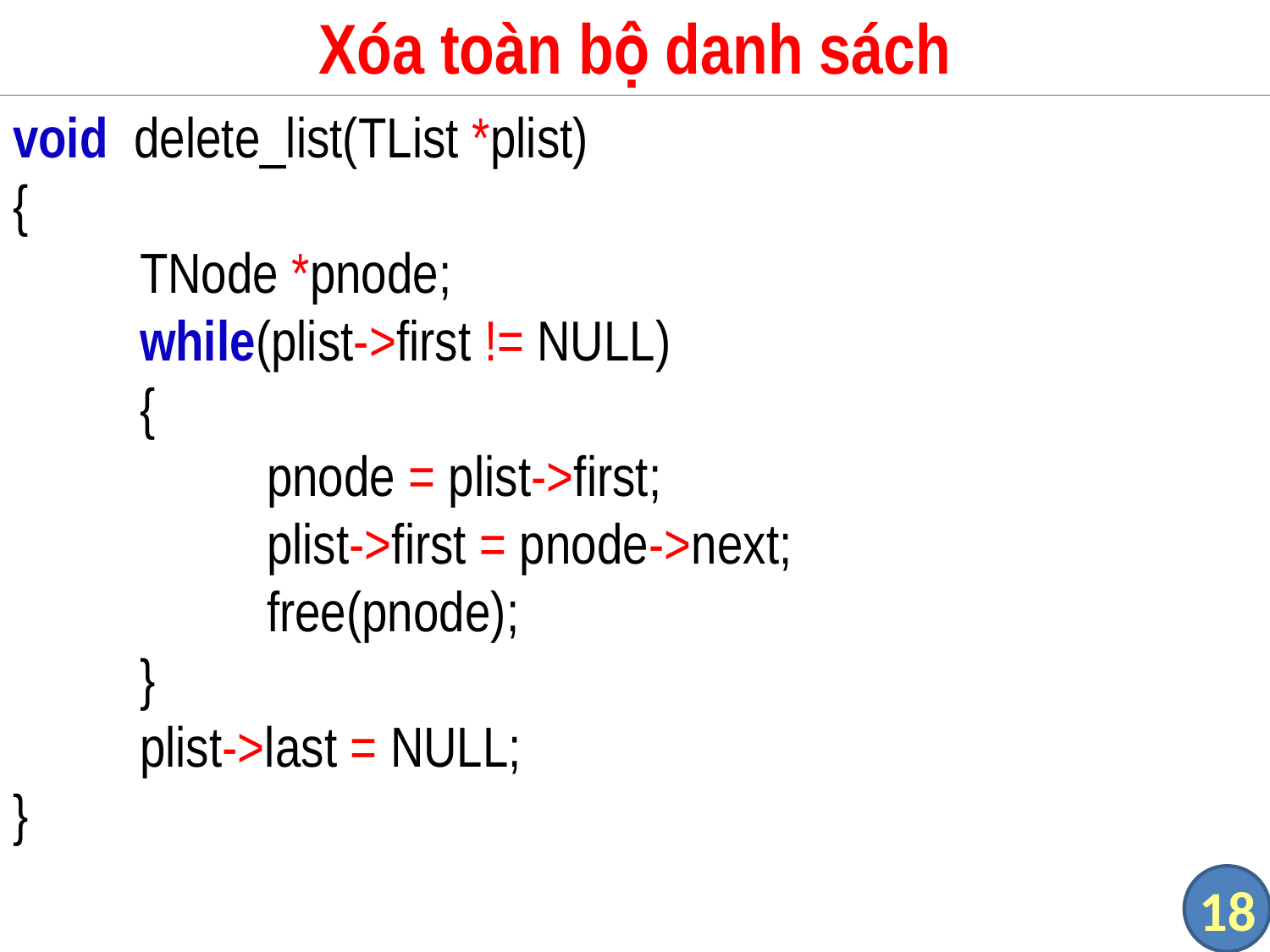

# Xóa toàn bộ danh sách
void  delete_list(TList *plist)
{
	TNode *pnode;
	while(plist->first != NULL)
	{
		pnode = plist->first;
		plist->first = pnode->next;
		free(pnode);
	}
	plist->last = NULL;
}

18